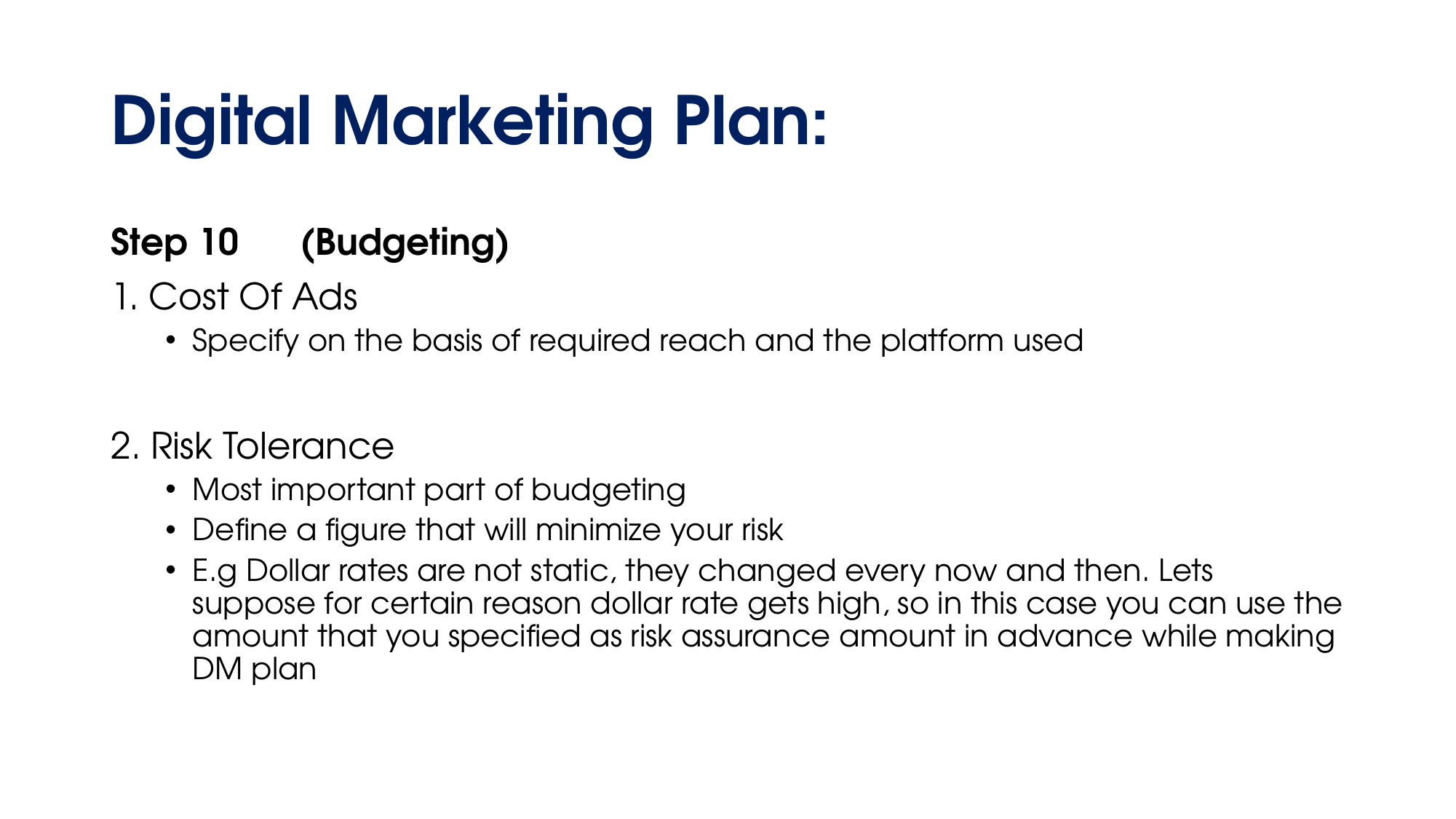

# Digital Marketing Plan:
Step 10      (Budgeting)
1. Cost Of Ads
Specify on the basis of required reach and the platform used

2. Risk Tolerance
Most important part of budgeting
Define a figure that will minimize your risk
E.g Dollar rates are not static, they changed every now and then. Lets suppose for certain reason dollar rate gets high, so in this case you can use the amount that you specified as risk assurance amount in advance while making DM plan